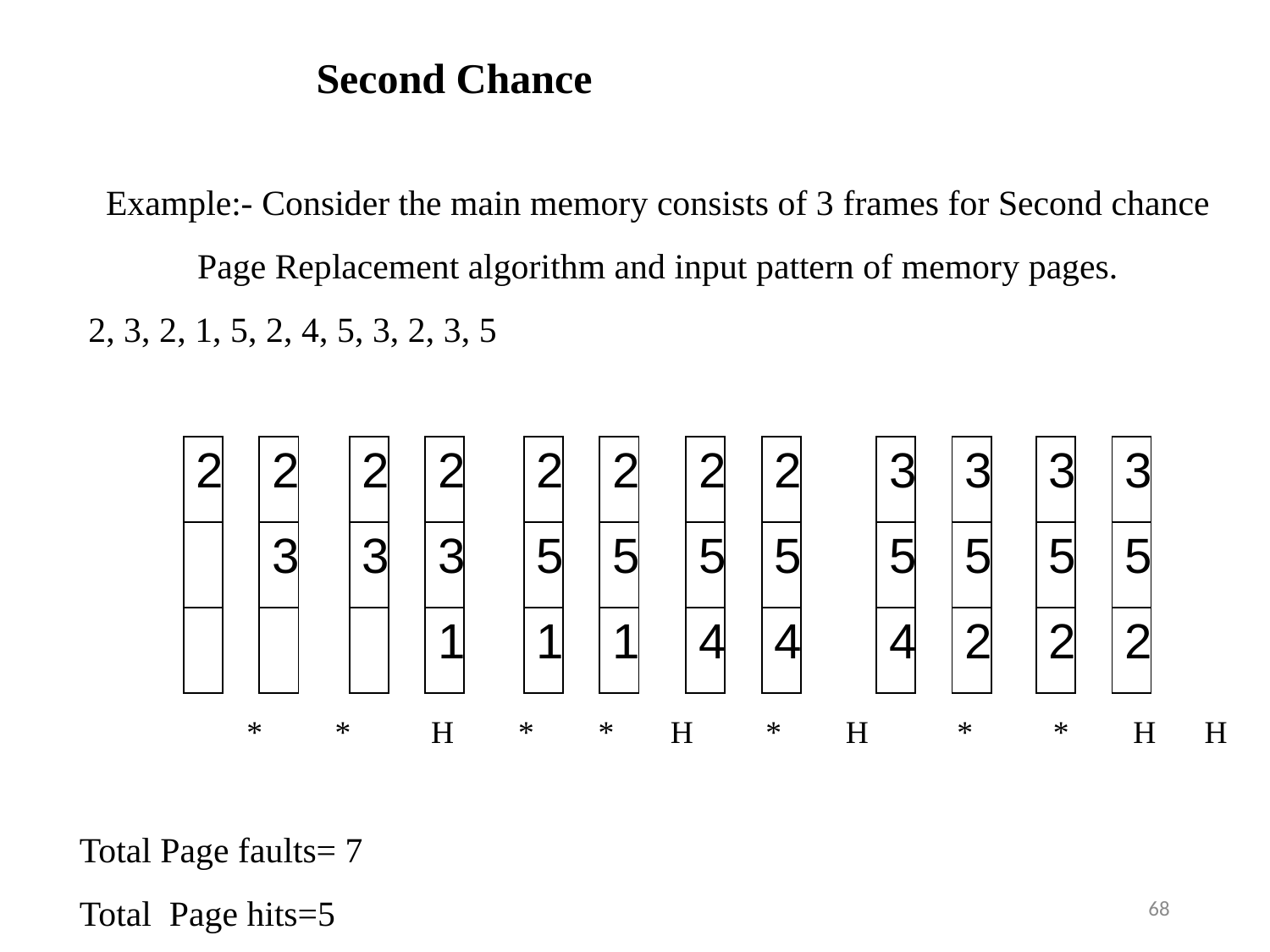

Second Chance
Example:- Consider the main memory consists of 3 frames for Second chance Page Replacement algorithm and input pattern of memory pages.
 2, 3, 2, 1, 5, 2, 4, 5, 3, 2, 3, 5

	     *         *          H        *        *       H         *        H           *          *        H      H
Total Page faults= 7
Total  Page hits=5
| 2 |
| --- |
|  |
|  |
| 2 |
| --- |
| 3 |
|  |
| 2 |
| --- |
| 3 |
|  |
| 2 |
| --- |
| 3 |
| 1 |
| 2 |
| --- |
| 5 |
| 1 |
| 2 |
| --- |
| 5 |
| 1 |
| 2 |
| --- |
| 5 |
| 4 |
| 2 |
| --- |
| 5 |
| 4 |
| 3 |
| --- |
| 5 |
| 4 |
| 3 |
| --- |
| 5 |
| 2 |
| 3 |
| --- |
| 5 |
| 2 |
| 3 |
| --- |
| 5 |
| 2 |
68